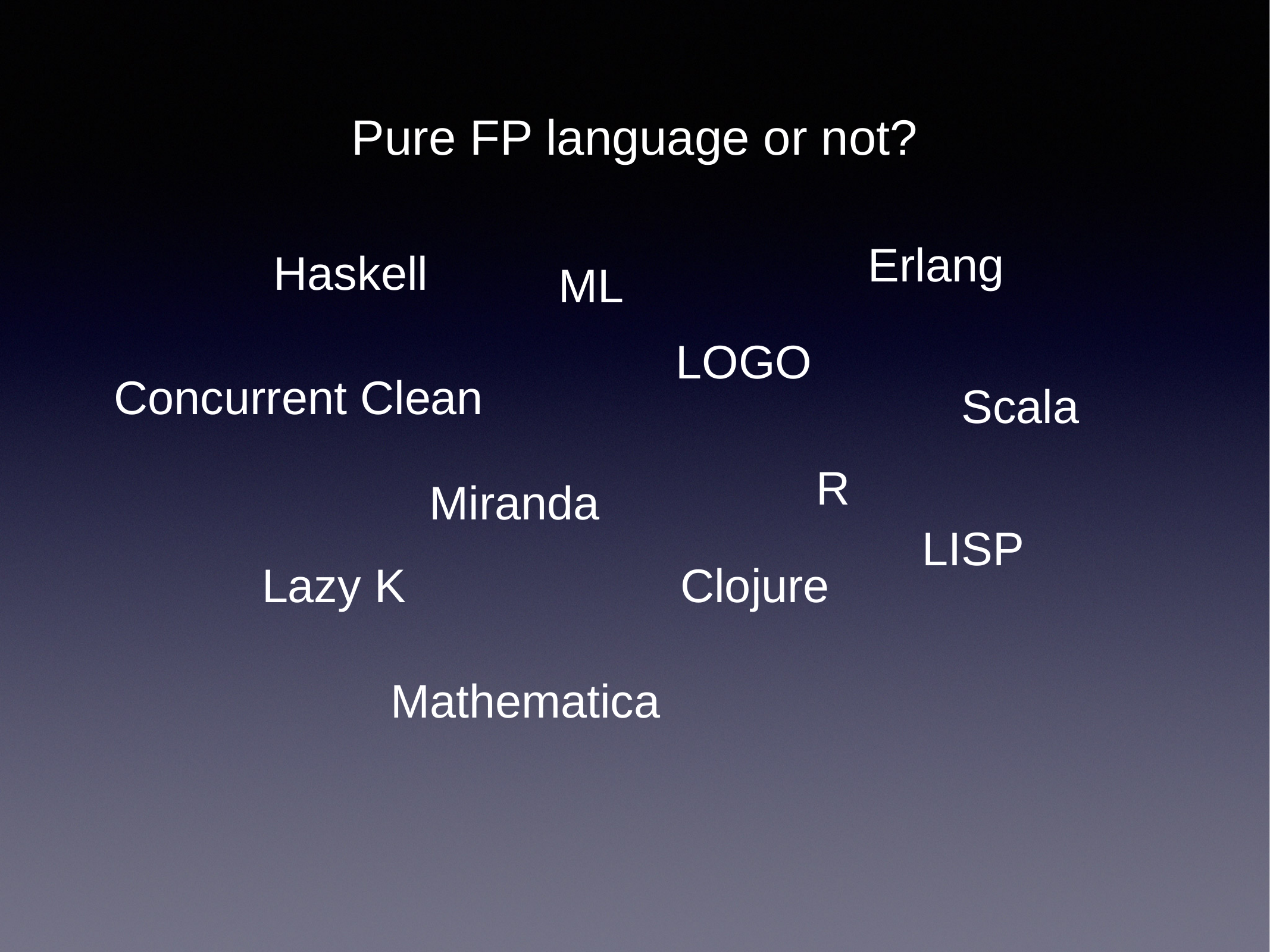

Pure FP language or not?
Erlang
Haskell
ML
LOGO
Concurrent Clean
Scala
R
Miranda
LISP
Lazy K
Clojure
Mathematica